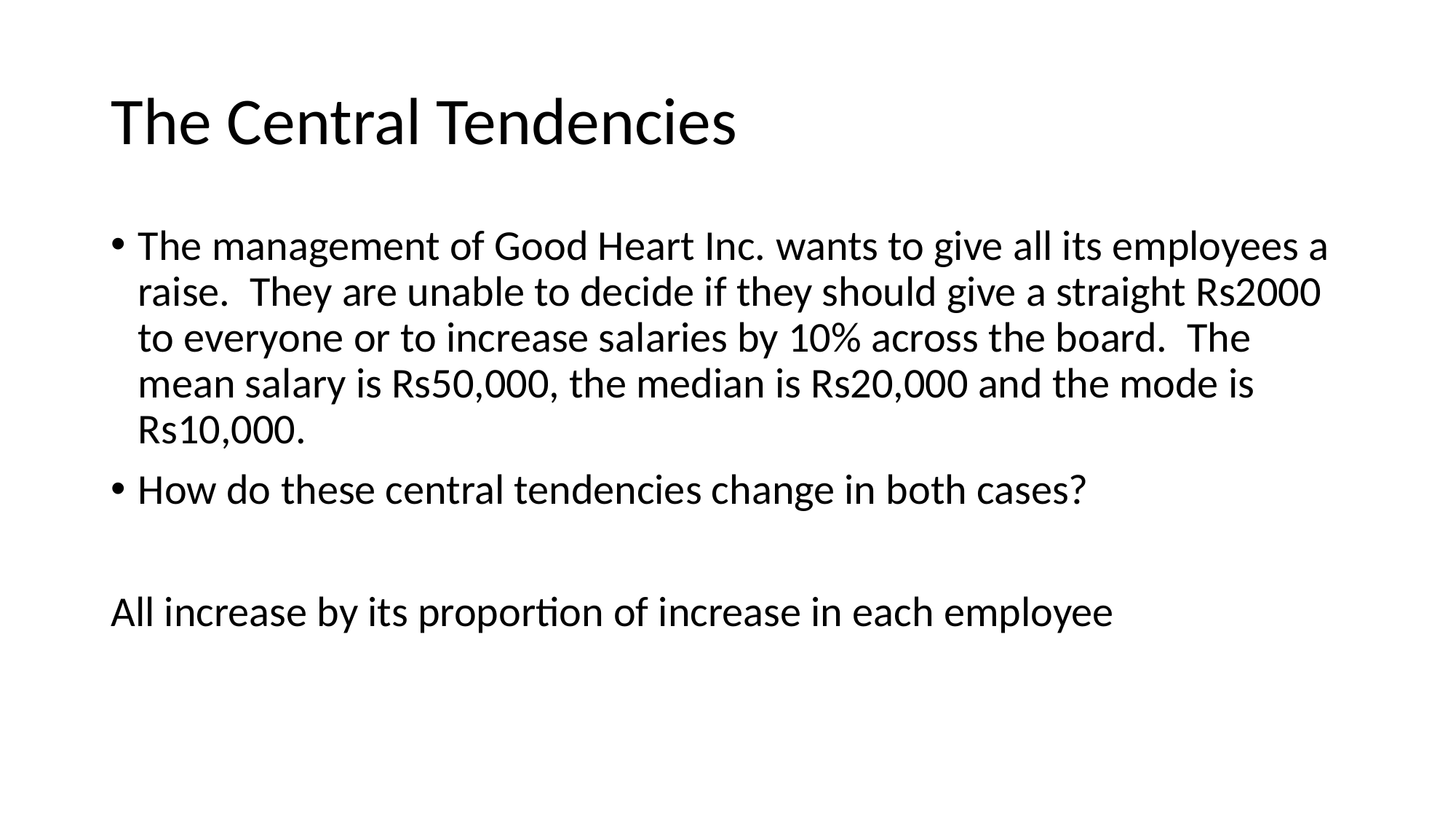

# The Central Tendencies
The management of Good Heart Inc. wants to give all its employees a raise.  They are unable to decide if they should give a straight Rs2000 to everyone or to increase salaries by 10% across the board.  The mean salary is Rs50,000, the median is Rs20,000 and the mode is Rs10,000.
How do these central tendencies change in both cases?

All increase by its proportion of increase in each employee